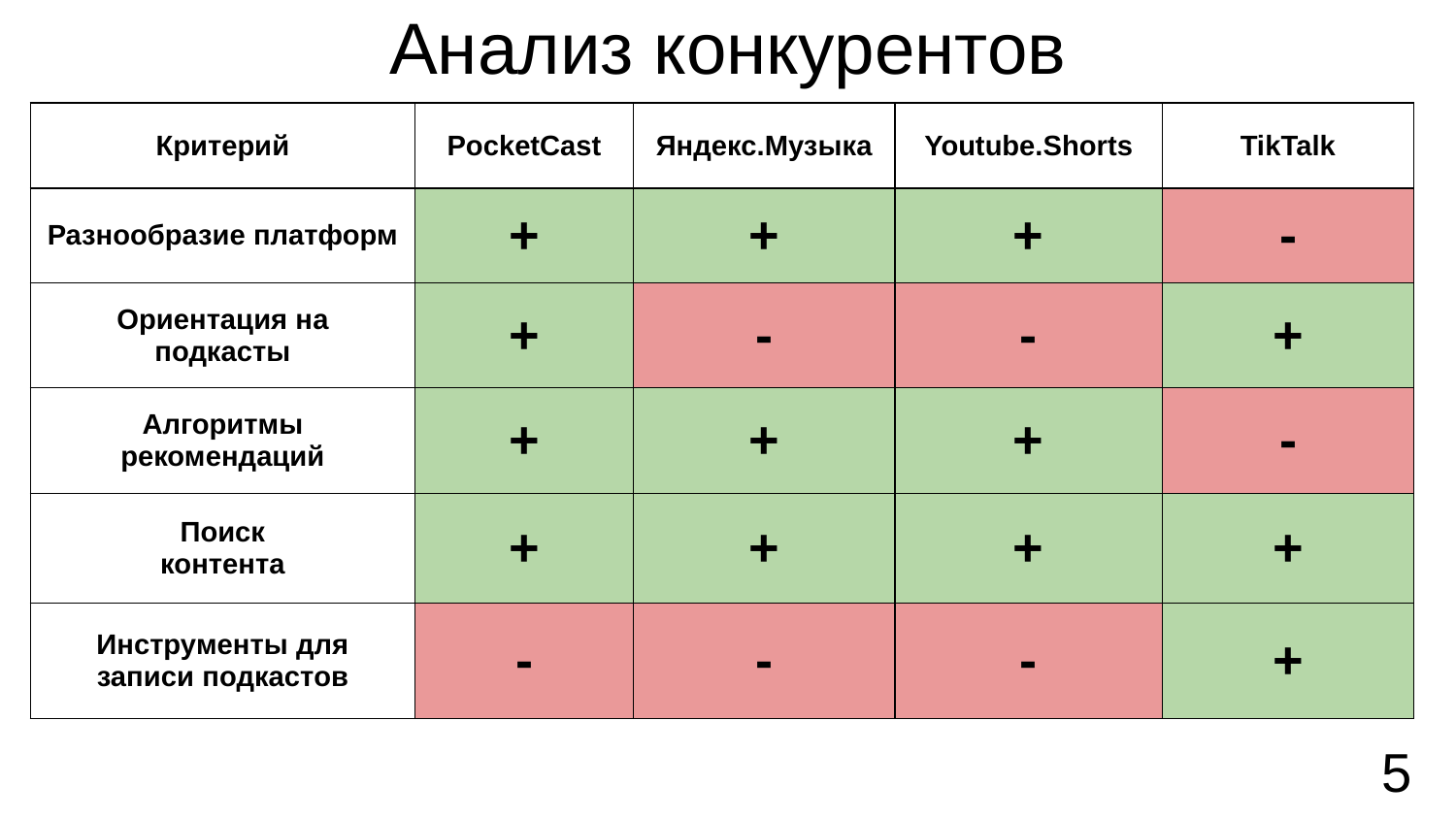

# Анализ конкурентов
| Критерий | PocketCast | Яндекс.Музыка | Youtube.Shorts | TikTalk |
| --- | --- | --- | --- | --- |
| Разнообразие платформ | + | + | + | - |
| Ориентация на подкасты | + | - | - | + |
| Алгоритмы рекомендаций | + | + | + | - |
| Поиск контента | + | + | + | + |
| Инструменты для записи подкастов | - | - | - | + |
5